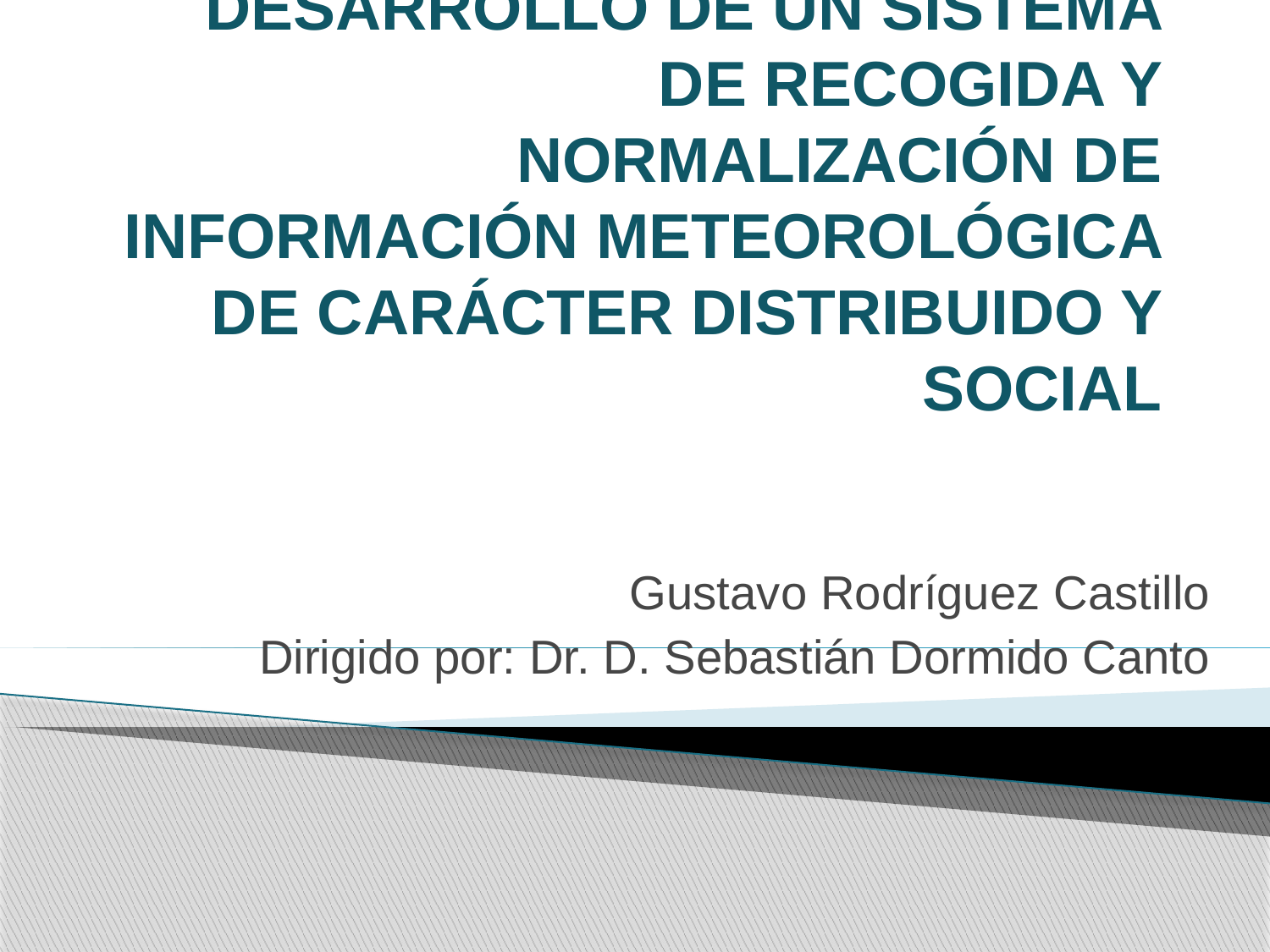

# DESARROLLO DE UN SISTEMA DE RECOGIDA Y NORMALIZACIÓN DE INFORMACIÓN METEOROLÓGICA DE CARÁCTER DISTRIBUIDO Y SOCIAL
Gustavo Rodríguez Castillo
Dirigido por: Dr. D. Sebastián Dormido Canto